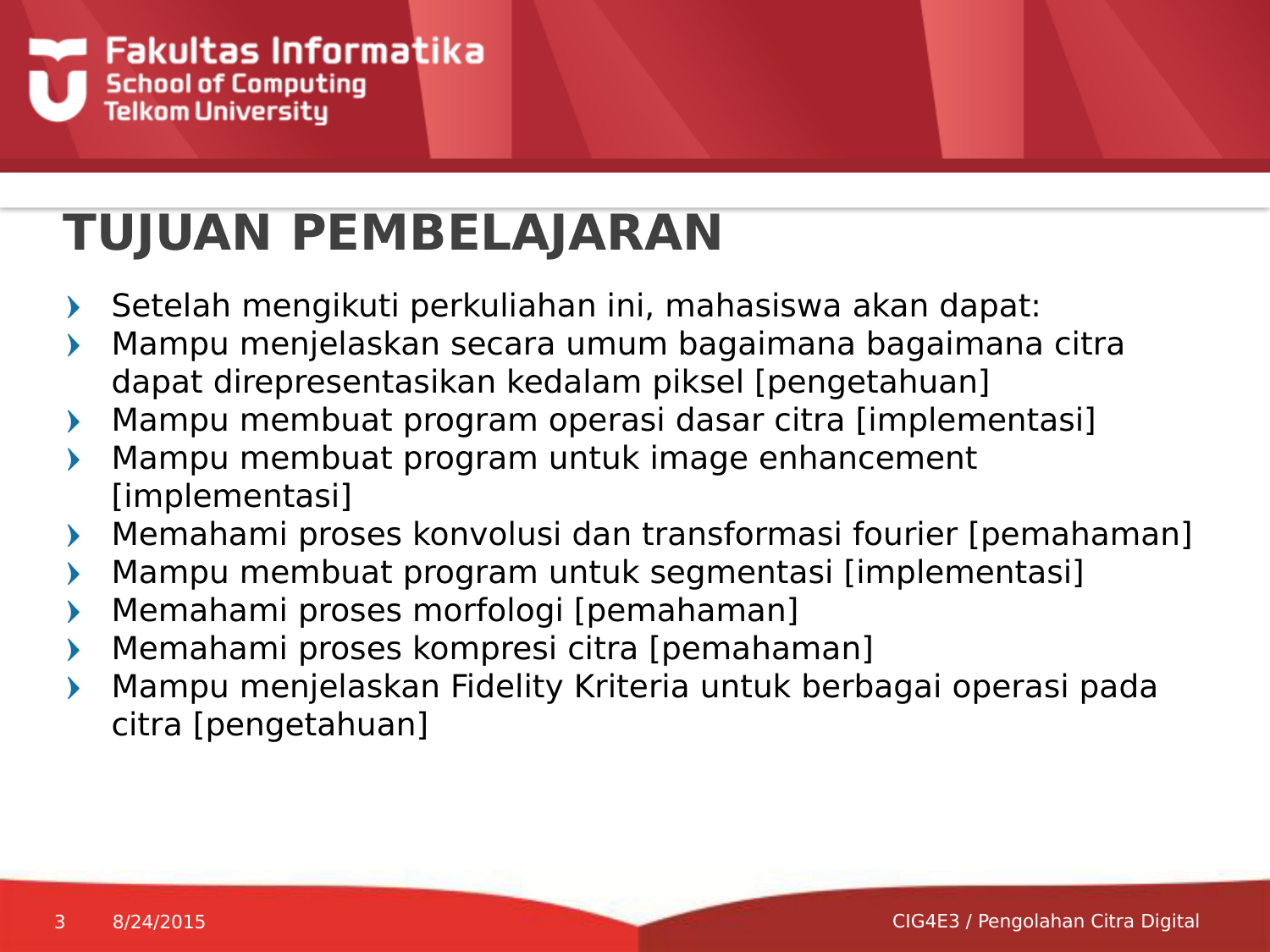

# TUJUAN PEMBELAJARAN
Setelah mengikuti perkuliahan ini, mahasiswa akan dapat:
Mampu menjelaskan secara umum bagaimana bagaimana citra dapat direpresentasikan kedalam piksel [pengetahuan]
Mampu membuat program operasi dasar citra [implementasi]
Mampu membuat program untuk image enhancement [implementasi]
Memahami proses konvolusi dan transformasi fourier [pemahaman]
Mampu membuat program untuk segmentasi [implementasi]
Memahami proses morfologi [pemahaman]
Memahami proses kompresi citra [pemahaman]
Mampu menjelaskan Fidelity Kriteria untuk berbagai operasi pada citra [pengetahuan]

3
8/24/2015